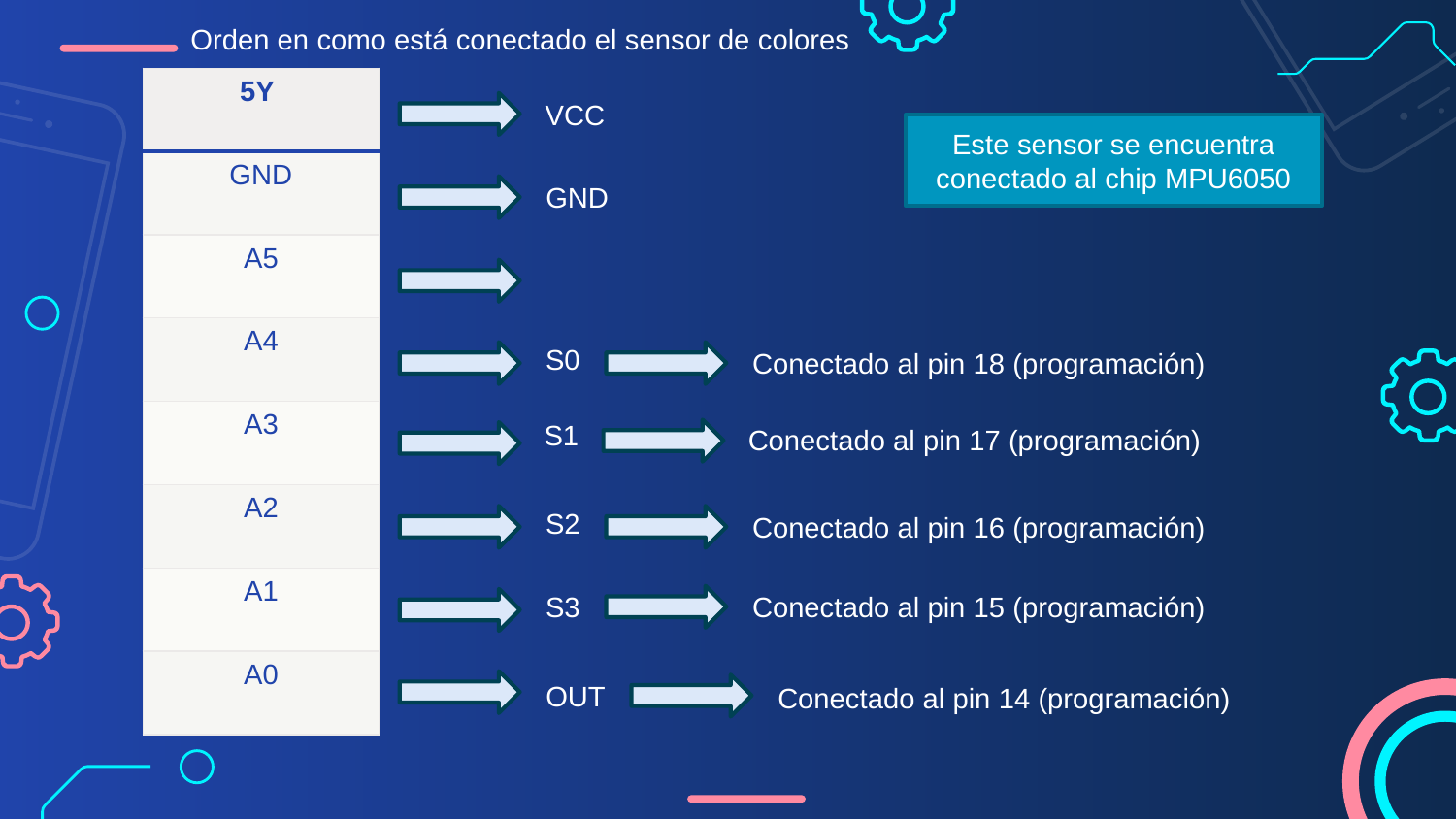

Orden en como está conectado el sensor de colores
| 5Y |
| --- |
| GND |
| A5 |
| A4 |
| A3 |
| A2 |
| A1 |
| A0 |
VCC

Este sensor se encuentra conectado al chip MPU6050
GND

S0
Conectado al pin 18 (programación)

S1
Conectado al pin 17 (programación)

S2
Conectado al pin 16 (programación)

S3
Conectado al pin 15 (programación)

OUT
Conectado al pin 14 (programación)